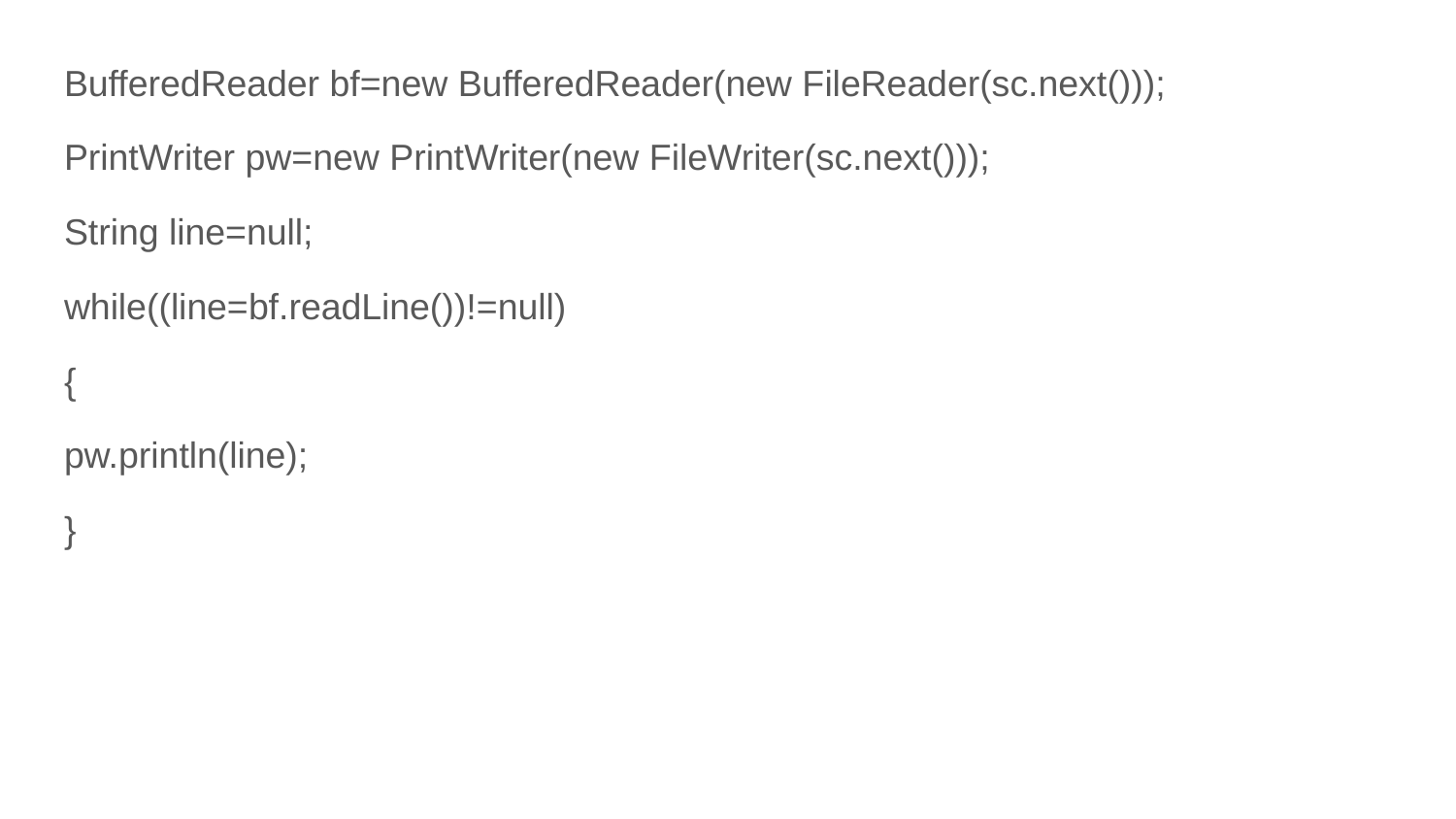

BufferedReader bf=new BufferedReader(new FileReader(sc.next()));
PrintWriter pw=new PrintWriter(new FileWriter(sc.next()));
String line=null;
while((line=bf.readLine())!=null)
{
pw.println(line);
}